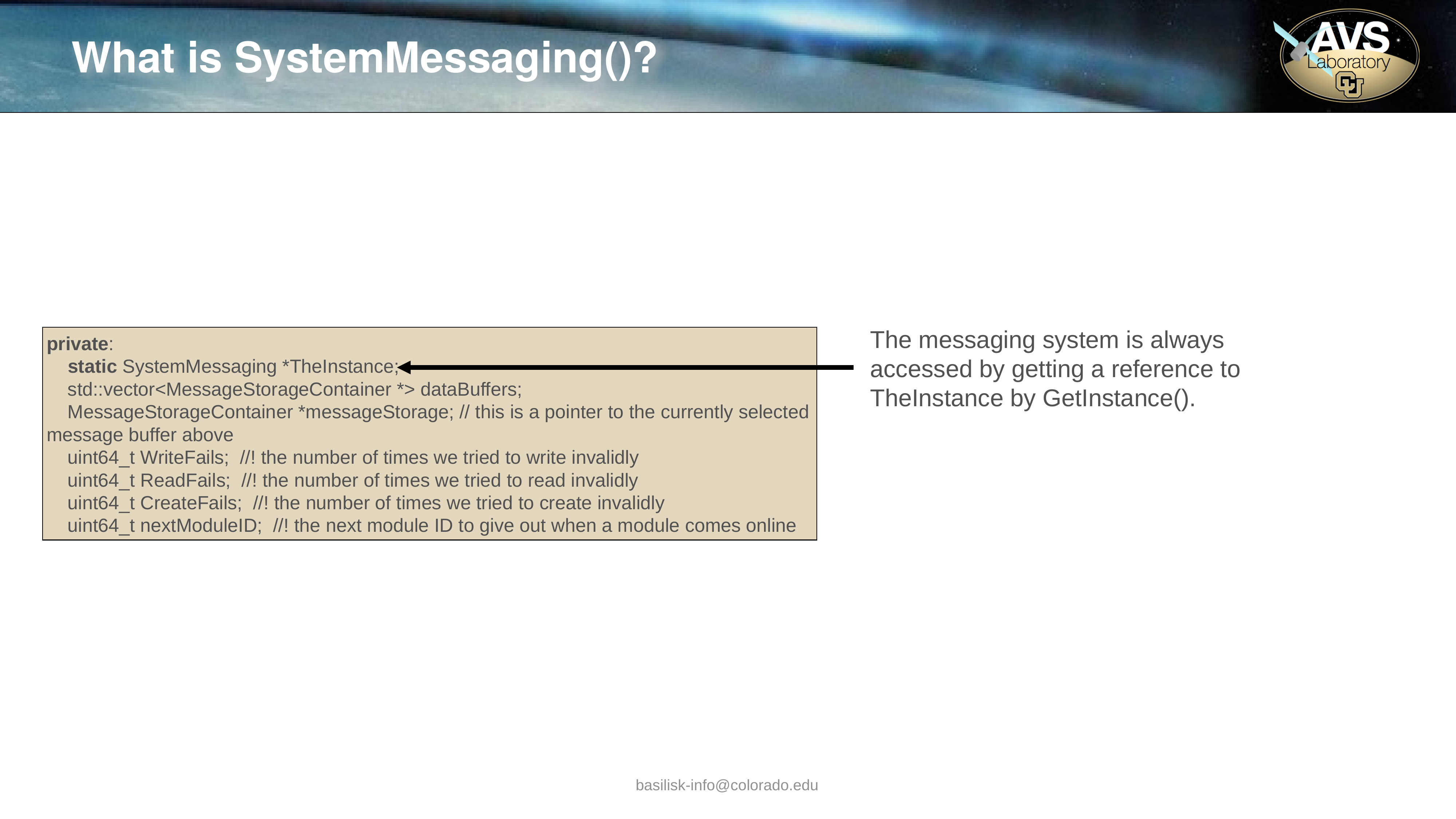

# What is SystemMessaging()?
The messaging system is always accessed by getting a reference to TheInstance by GetInstance().
private:
    static SystemMessaging *TheInstance;
    std::vector<MessageStorageContainer *> dataBuffers;
    MessageStorageContainer *messageStorage; // this is a pointer to the currently selected message buffer above
    uint64_t WriteFails;  //! the number of times we tried to write invalidly
    uint64_t ReadFails;  //! the number of times we tried to read invalidly
    uint64_t CreateFails;  //! the number of times we tried to create invalidly
    uint64_t nextModuleID;  //! the next module ID to give out when a module comes online